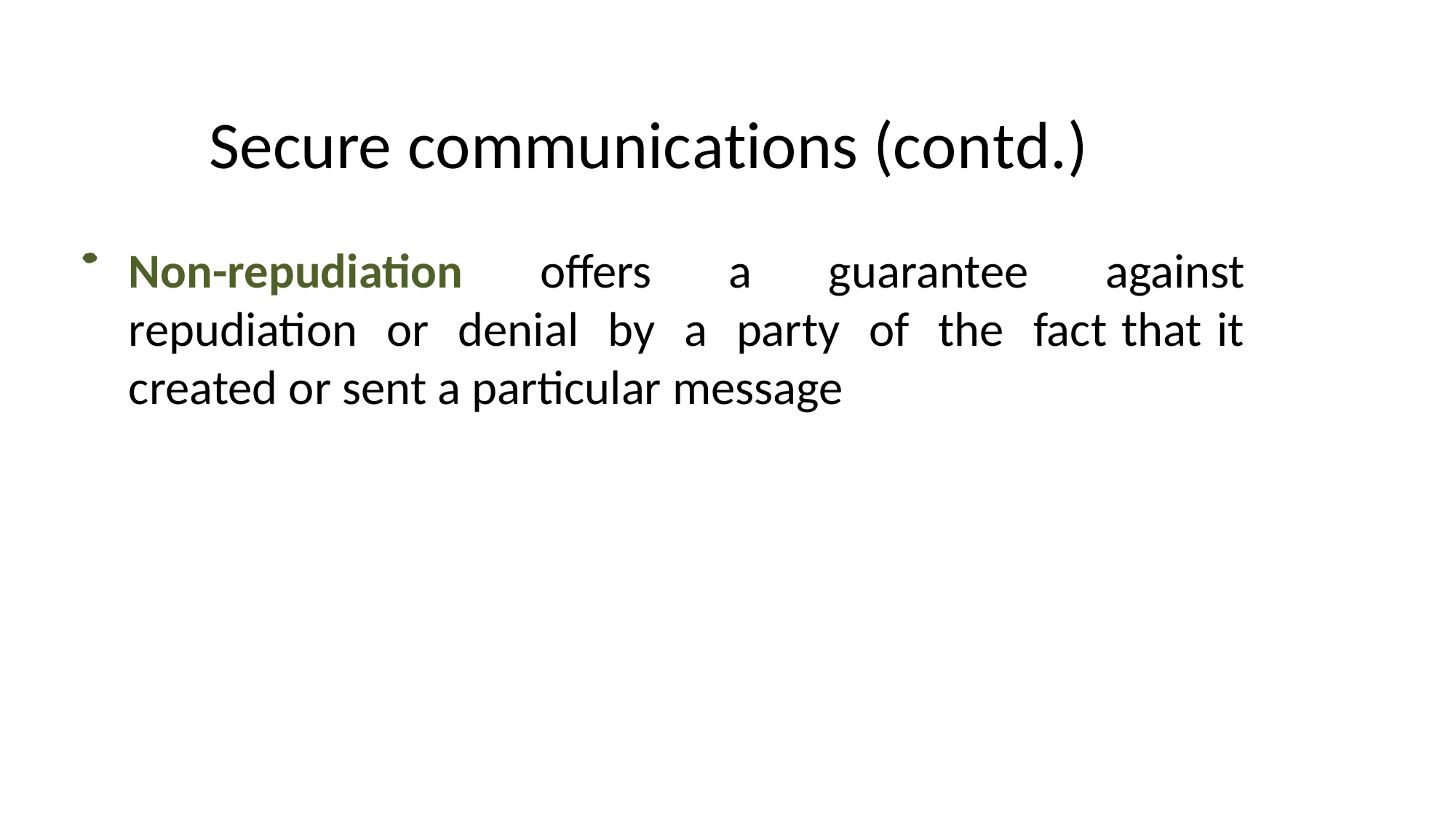

# Secure communications (contd.)
Non-repudiation  offers  a  guarantee  against repudiation  or  denial  by  a  party  of  the  fact that it created or sent a particular message